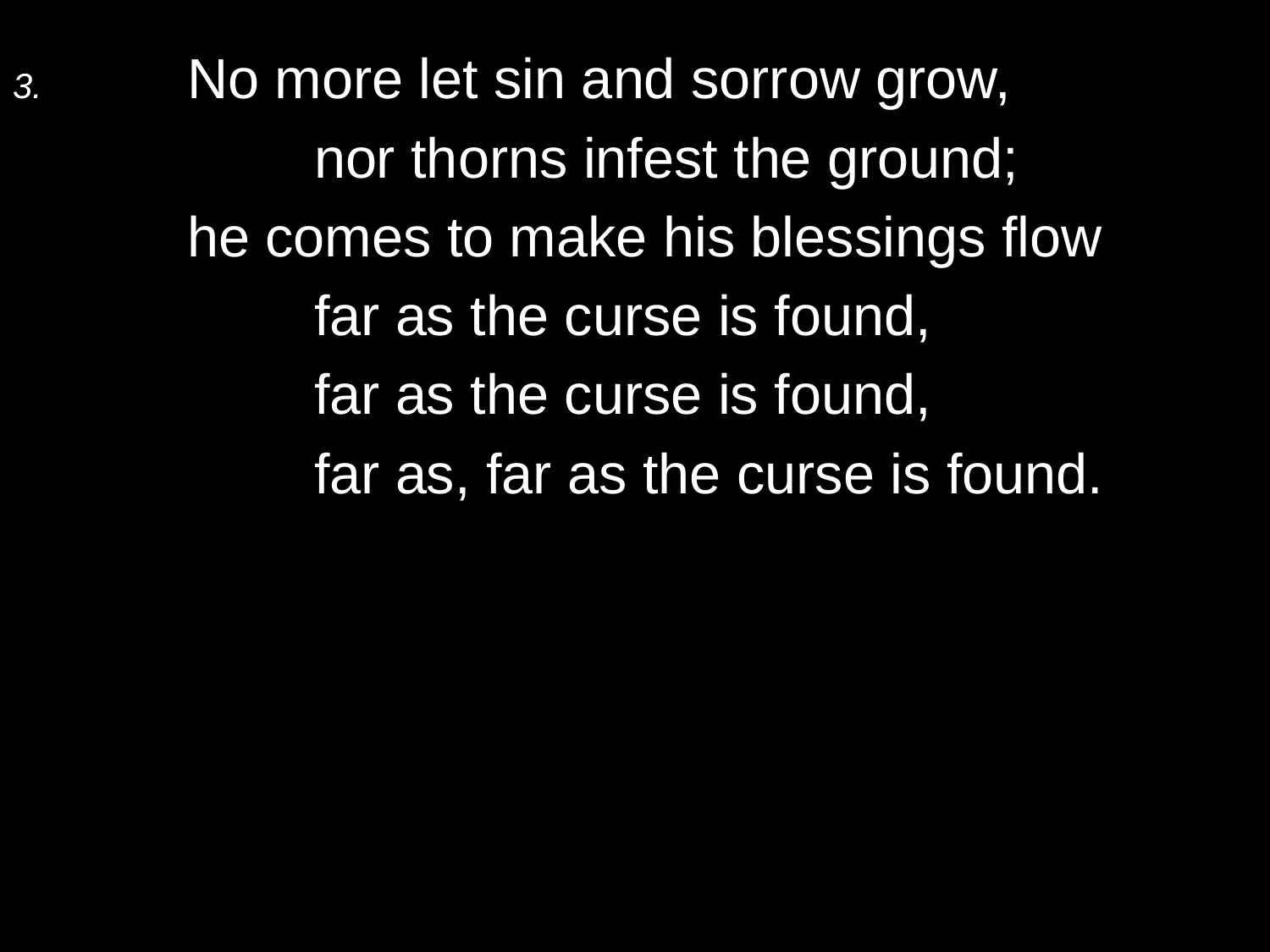

3.	No more let sin and sorrow grow,
		nor thorns infest the ground;
	he comes to make his blessings flow
		far as the curse is found,
		far as the curse is found,
		far as, far as the curse is found.